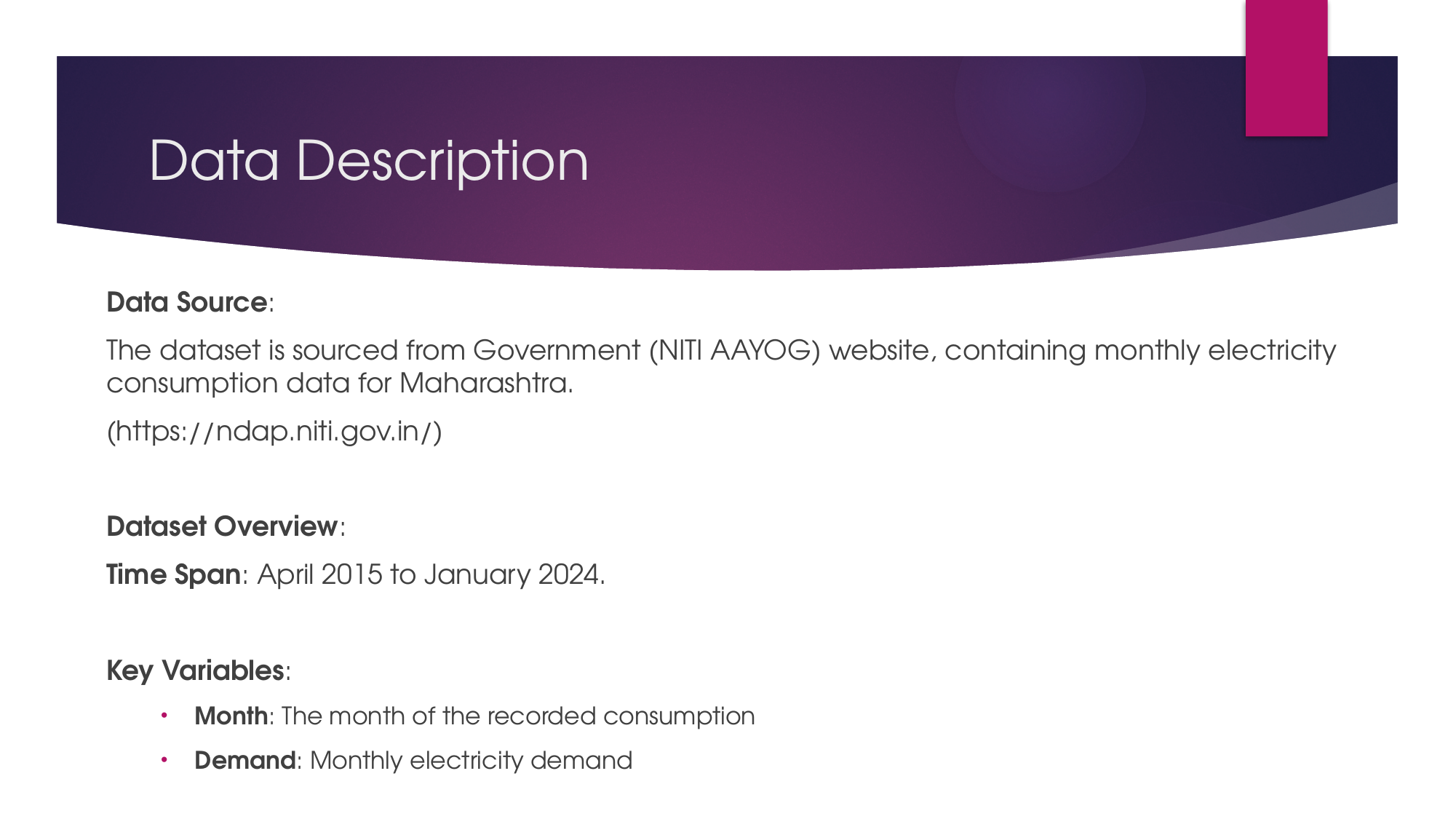

# Data Description
Data Source:
The dataset is sourced from Government (NITI AAYOG) website, containing monthly electricity consumption data for Maharashtra.
(https://ndap.niti.gov.in/)

Dataset Overview:
Time Span: April 2015 to January 2024.

Key Variables:
Month: The month of the recorded consumption
Demand: Monthly electricity demand